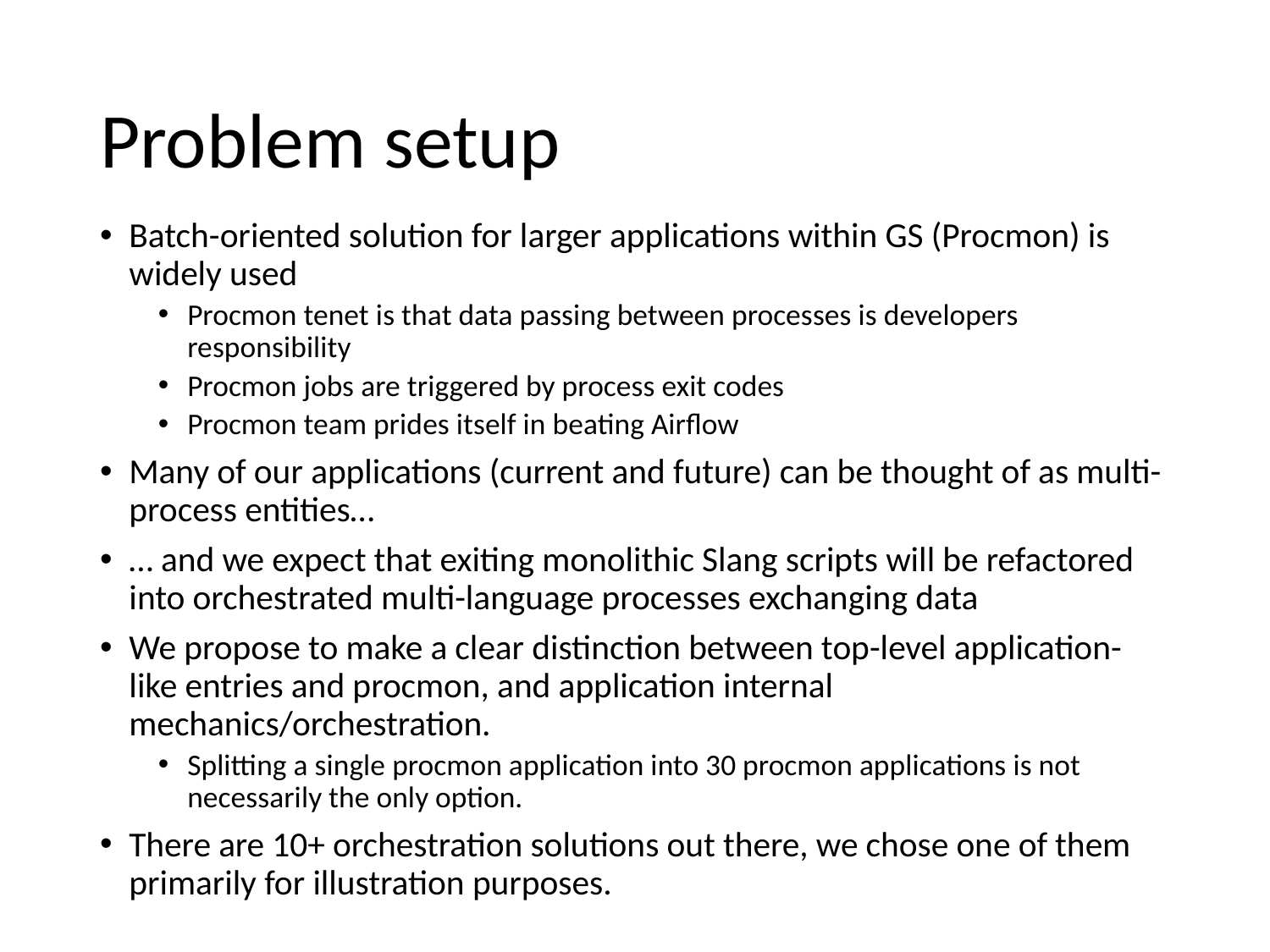

# Problem setup
Batch-oriented solution for larger applications within GS (Procmon) is widely used
Procmon tenet is that data passing between processes is developers responsibility
Procmon jobs are triggered by process exit codes
Procmon team prides itself in beating Airflow
Many of our applications (current and future) can be thought of as multi-process entities…
… and we expect that exiting monolithic Slang scripts will be refactored into orchestrated multi-language processes exchanging data
We propose to make a clear distinction between top-level application-like entries and procmon, and application internal mechanics/orchestration.
Splitting a single procmon application into 30 procmon applications is not necessarily the only option.
There are 10+ orchestration solutions out there, we chose one of them primarily for illustration purposes.